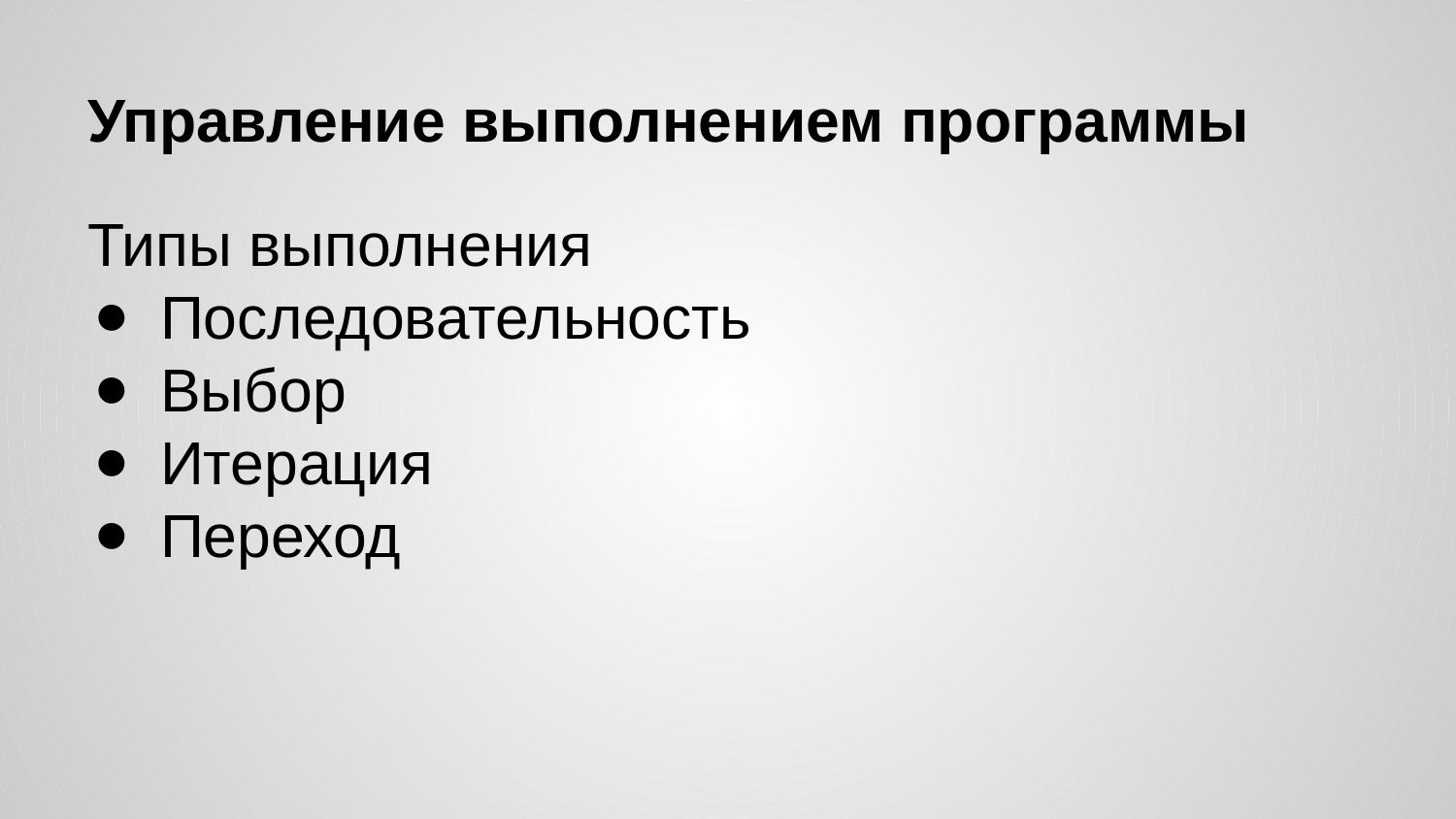

# Управление выполнением программы
Типы выполнения
Последовательность
Выбор
Итерация
Переход